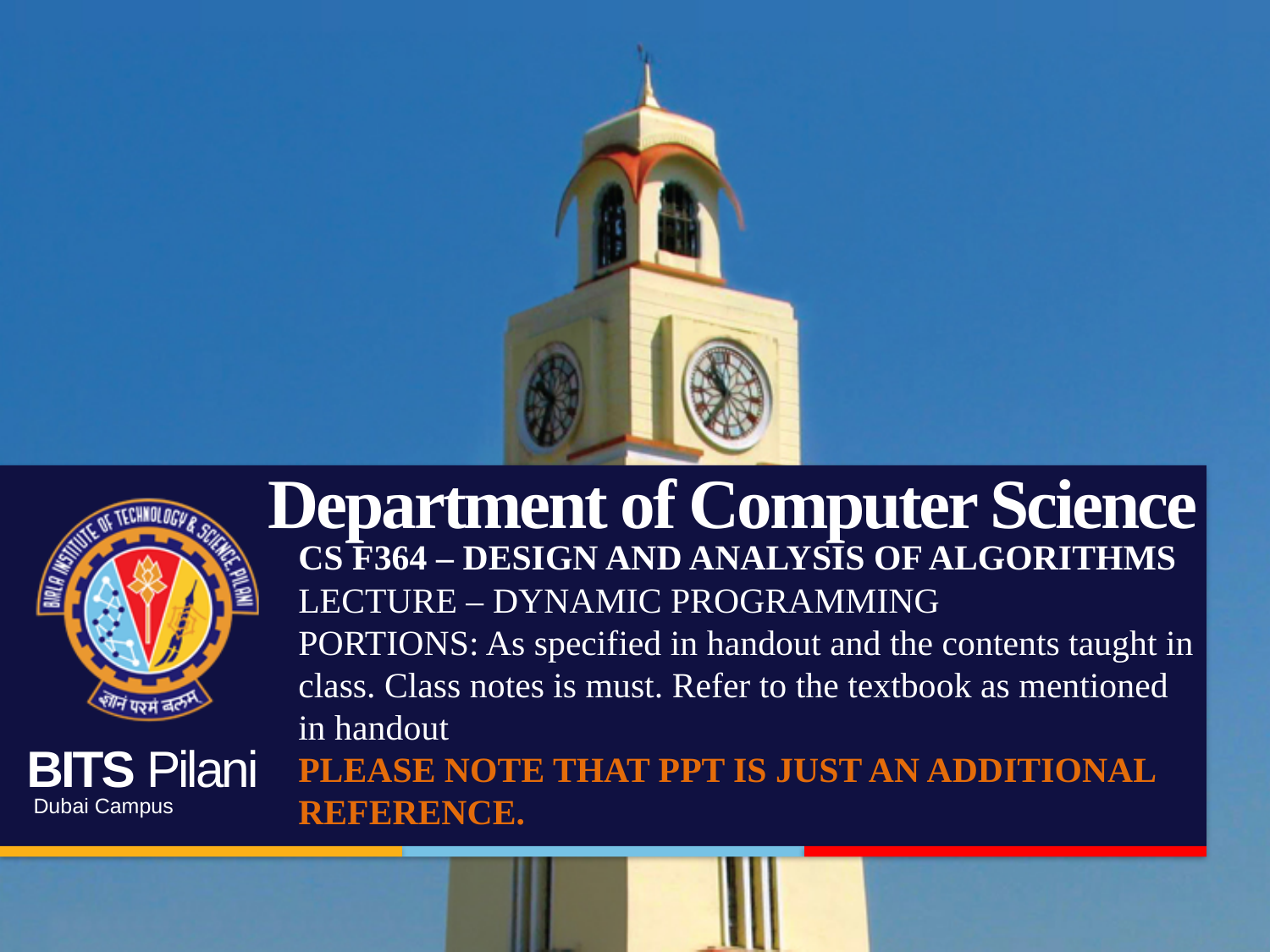

# Department of Computer Science
CS F364 – DESIGN AND ANALYSIS OF ALGORITHMS
LECTURE – DYNAMIC PROGRAMMING
PORTIONS: As specified in handout and the contents taught in class. Class notes is must. Refer to the textbook as mentioned in handout
PLEASE NOTE THAT PPT IS JUST AN ADDITIONAL REFERENCE.